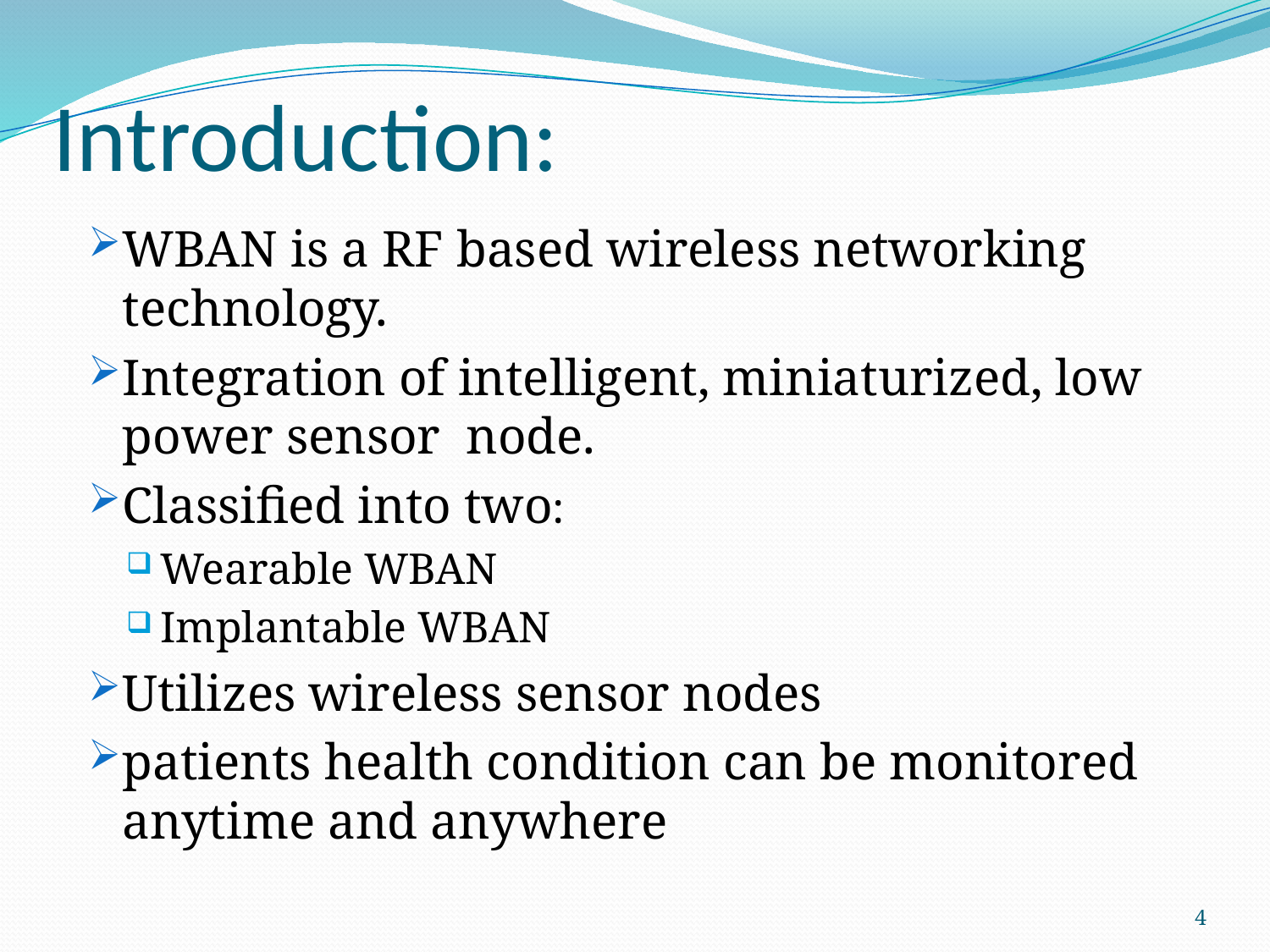

# Introduction:
WBAN is a RF based wireless networking technology.
Integration of intelligent, miniaturized, low power sensor  node.
Classified into two:
Wearable WBAN
Implantable WBAN
Utilizes wireless sensor nodes
patients health condition can be monitored anytime and anywhere
4